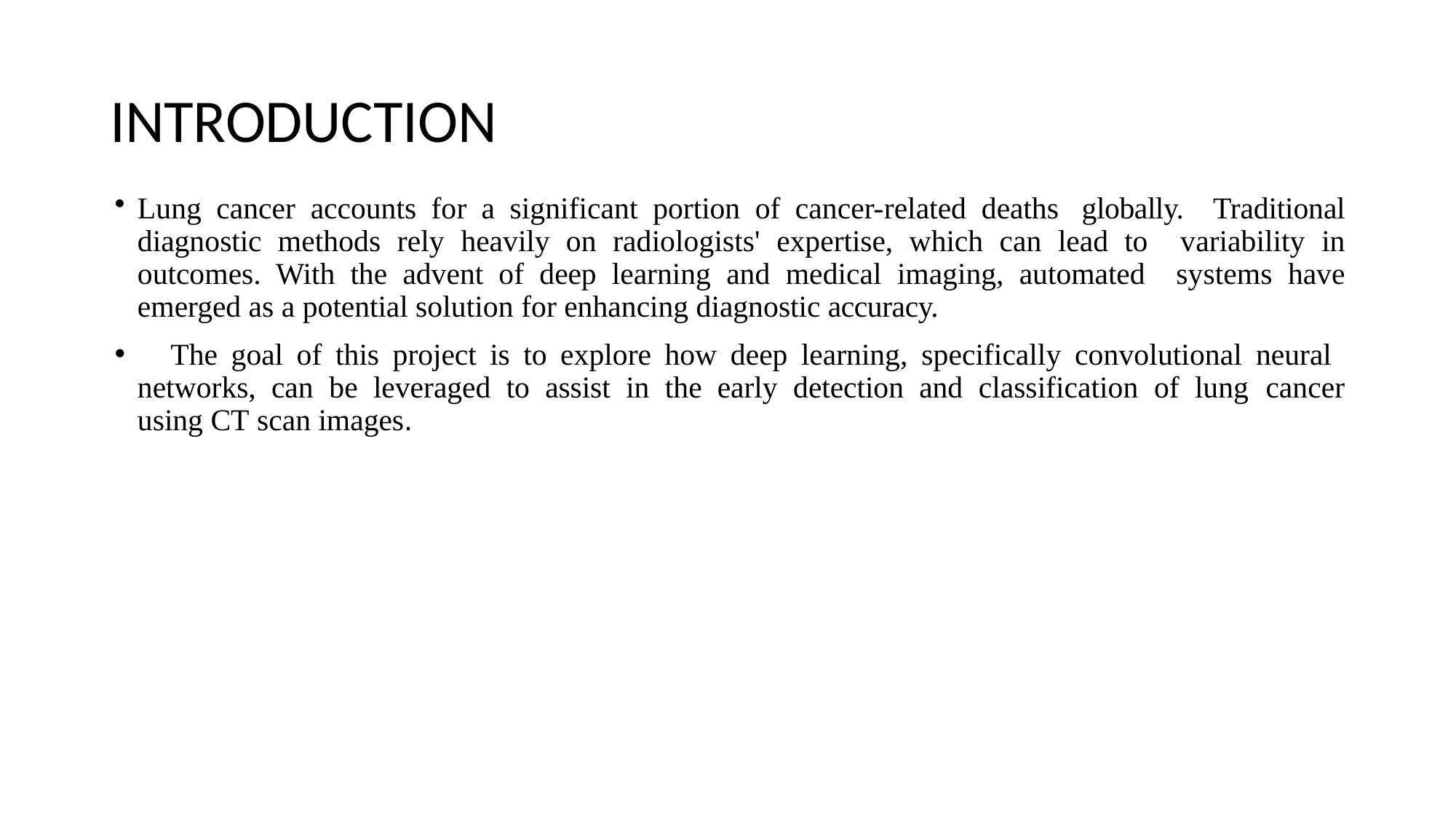

# INTRODUCTION
Lung cancer accounts for a significant portion of cancer-related deaths globally.  Traditional diagnostic methods rely heavily on radiologists' expertise, which can lead to  variability in outcomes. With the advent of deep learning and medical imaging, automated  systems have emerged as a potential solution for enhancing diagnostic accuracy.
	The goal of this project is to explore how deep learning, specifically convolutional neural  networks, can be leveraged to assist in the early detection and classification of lung  cancer using CT scan images.